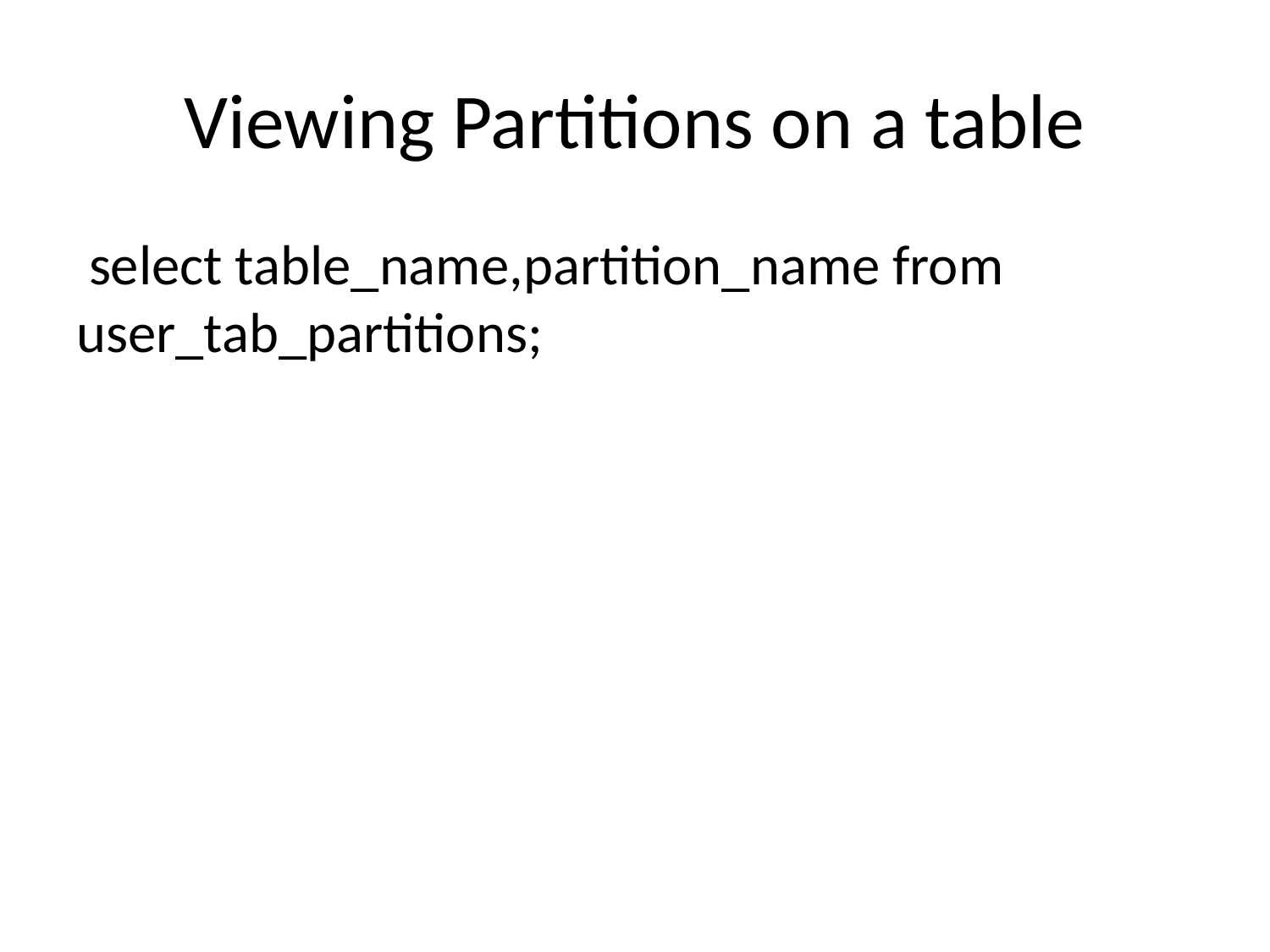

# Viewing Partitions on a table
 select table_name,partition_name from user_tab_partitions;